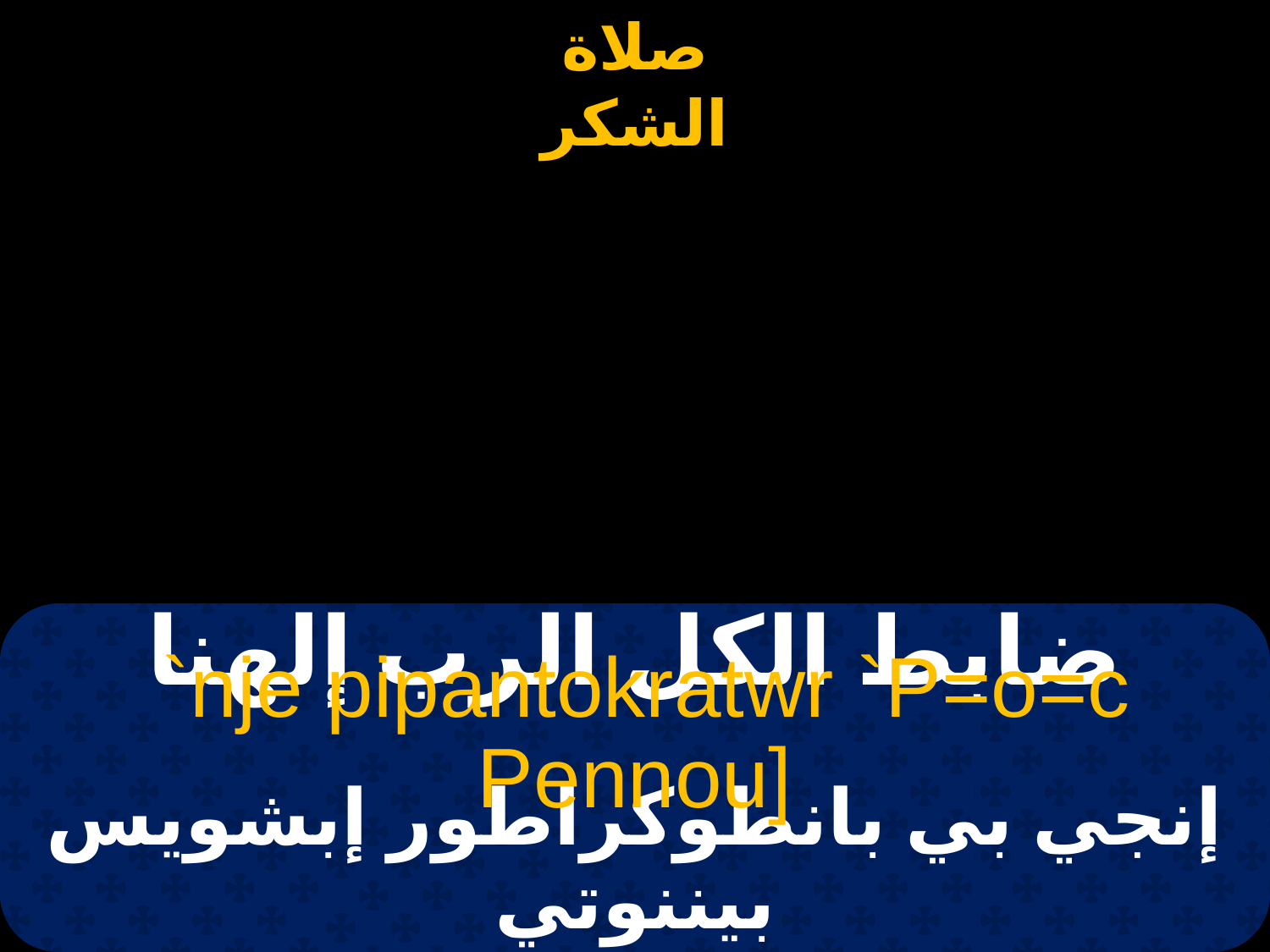

# ضابط الكل الرب إلهنا
 `nje pipantokratwr `P=o=c Pennou]
إنجي بي بانطوكراطور إبشويس بيننوتي